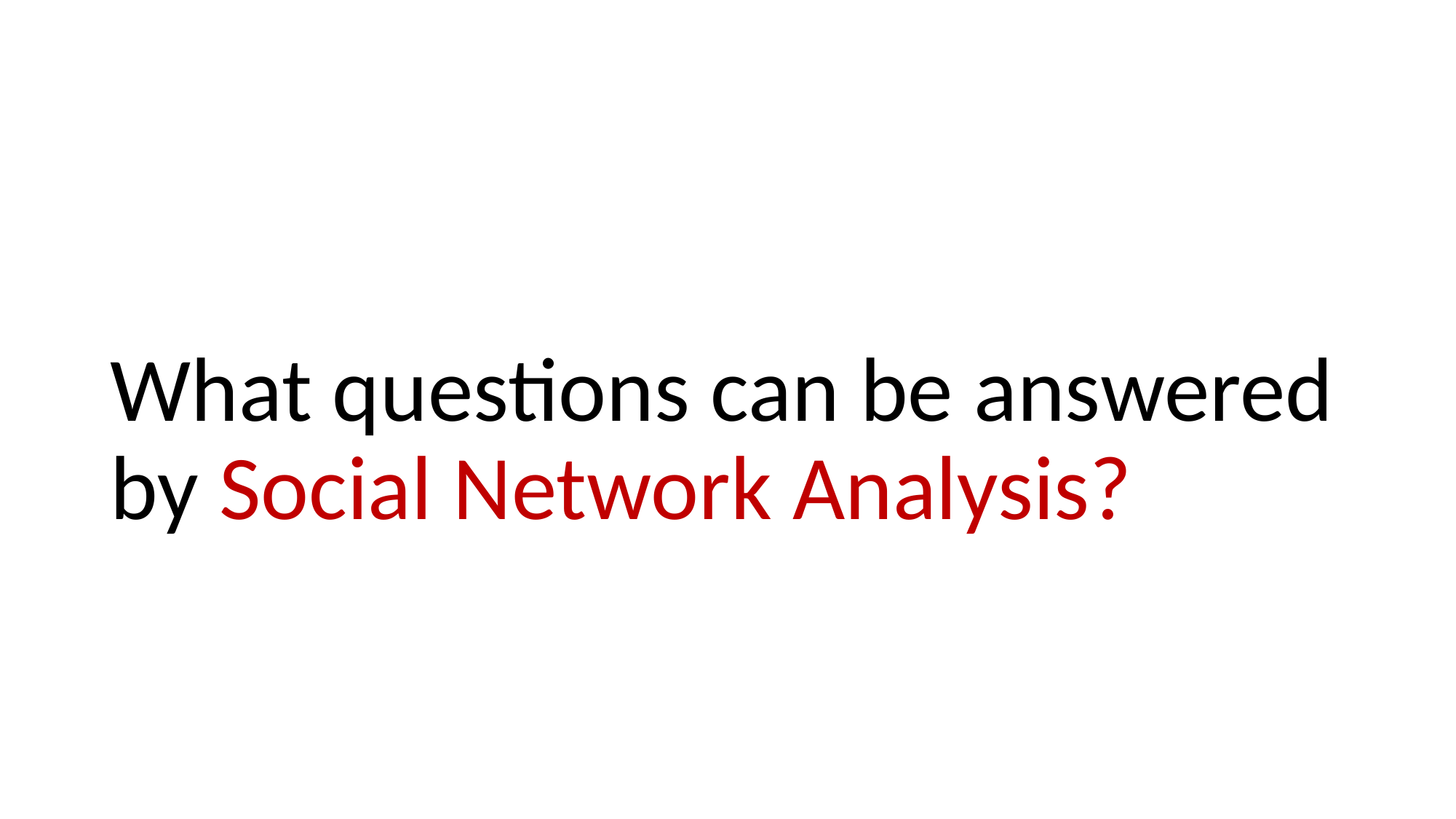

# What questions can be answered by Social Network Analysis?